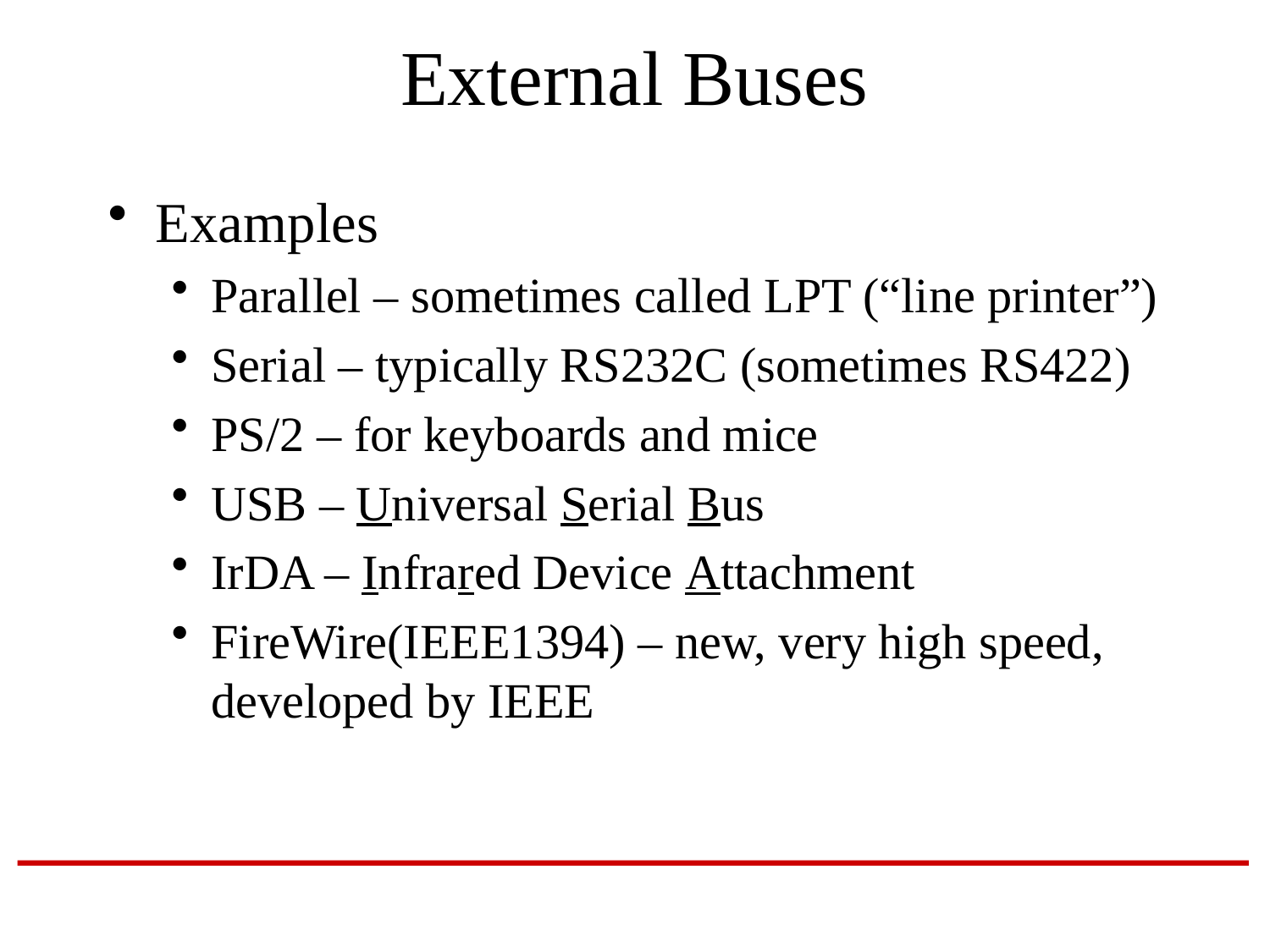

# External Buses
Examples
Parallel – sometimes called LPT (“line printer”)
Serial – typically RS232C (sometimes RS422)
PS/2 – for keyboards and mice
USB – Universal Serial Bus
IrDA – Infrared Device Attachment
FireWire(IEEE1394) – new, very high speed, developed by IEEE